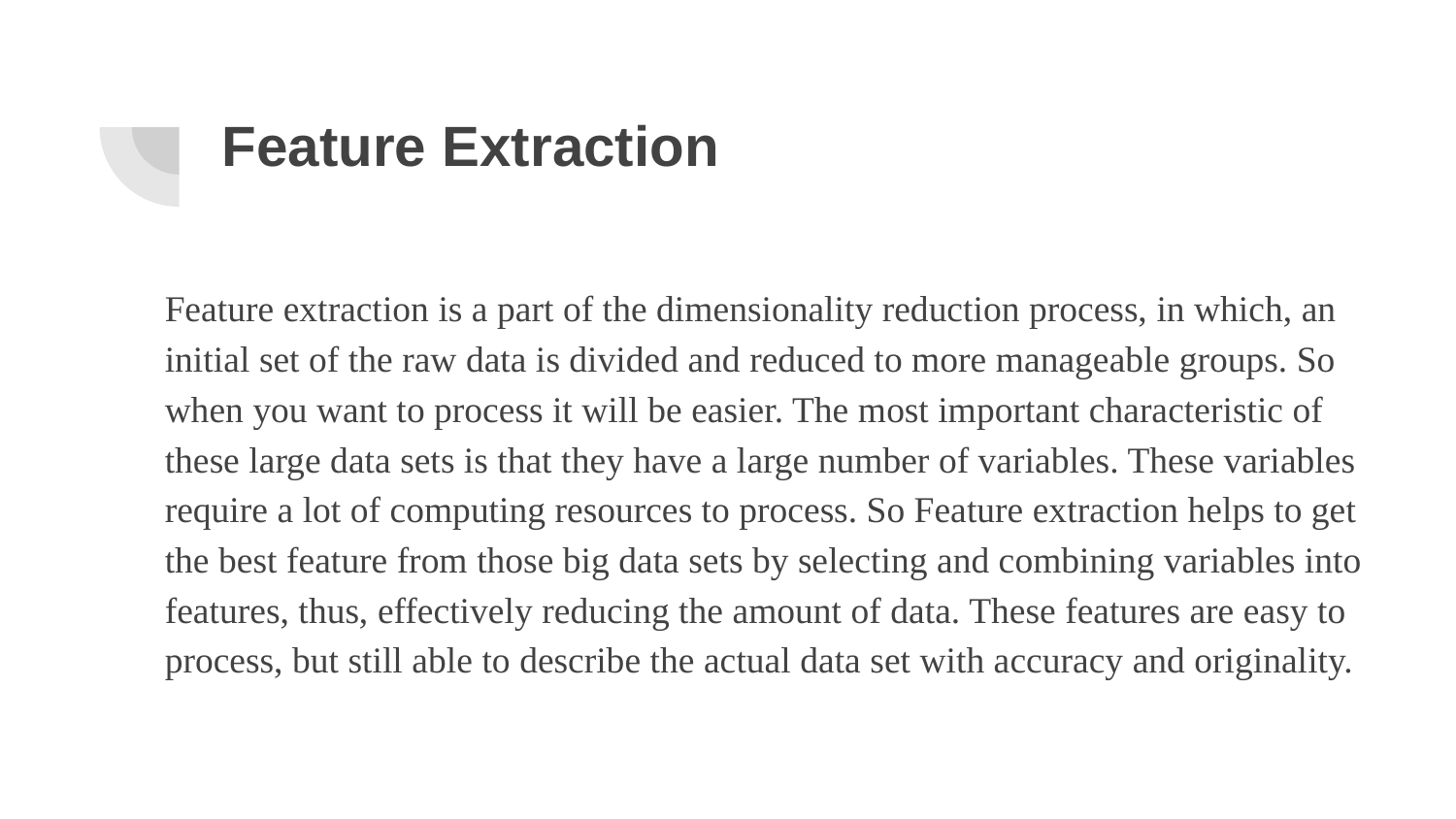

# Feature Extraction
Feature extraction is a part of the dimensionality reduction process, in which, an initial set of the raw data is divided and reduced to more manageable groups. So when you want to process it will be easier. The most important characteristic of these large data sets is that they have a large number of variables. These variables require a lot of computing resources to process. So Feature extraction helps to get the best feature from those big data sets by selecting and combining variables into features, thus, effectively reducing the amount of data. These features are easy to process, but still able to describe the actual data set with accuracy and originality.